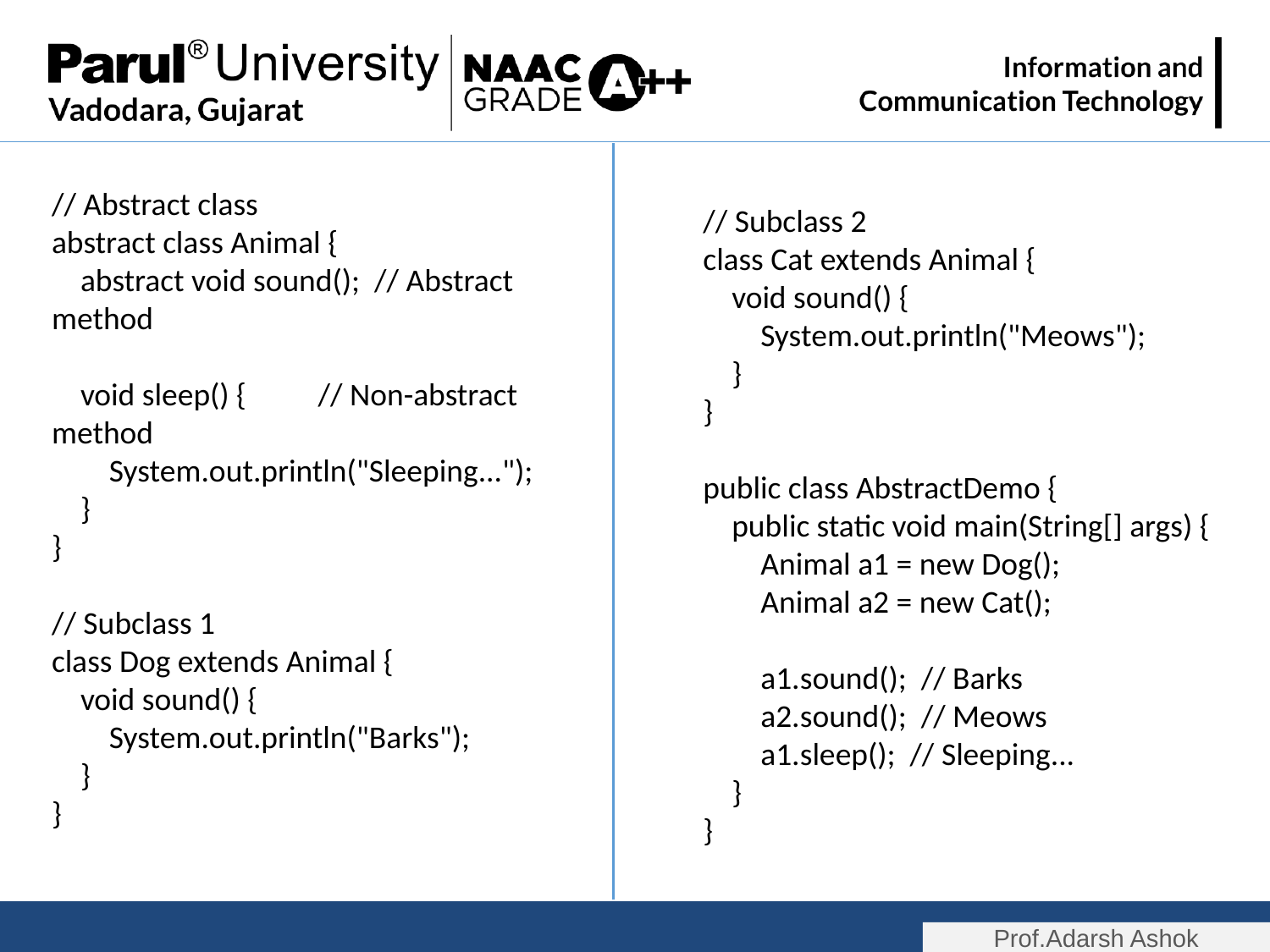

// Abstract class
abstract class Animal {
    abstract void sound();  // Abstract method

    void sleep() {          // Non-abstract method
        System.out.println("Sleeping...");
    }
}

// Subclass 1
class Dog extends Animal {
    void sound() {
        System.out.println("Barks");
    }
}

// Subclass 2
class Cat extends Animal {
    void sound() {
        System.out.println("Meows");
    }
}

public class AbstractDemo {
    public static void main(String[] args) {
        Animal a1 = new Dog();
        Animal a2 = new Cat();

        a1.sound();  // Barks
        a2.sound();  // Meows
        a1.sleep();  // Sleeping...
    }
}
Prof.Adarsh Ashok